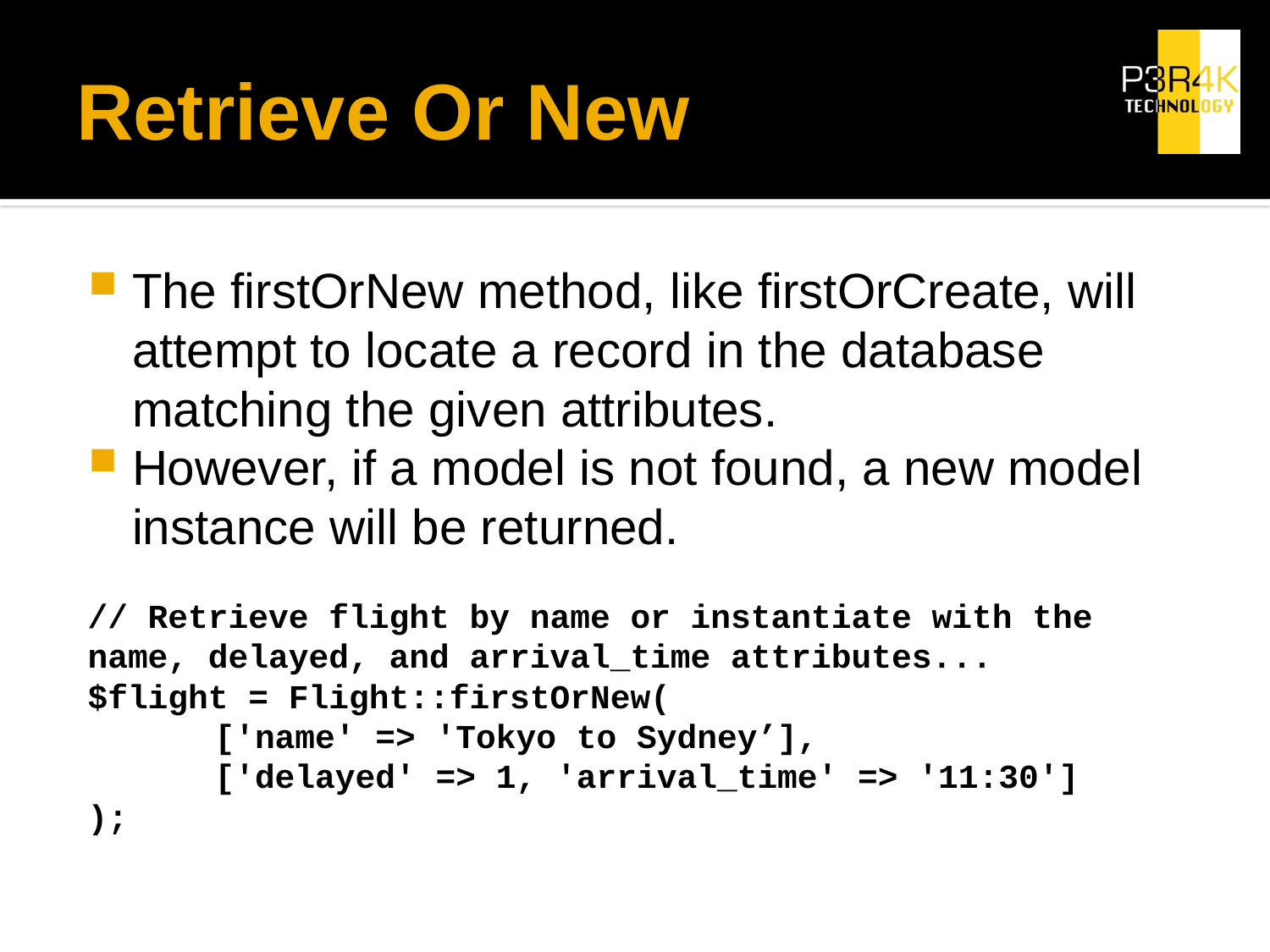

# Retrieve Or New
The firstOrNew method, like firstOrCreate, will attempt to locate a record in the database matching the given attributes.
However, if a model is not found, a new model instance will be returned.

// Retrieve flight by name or instantiate with the name, delayed, and arrival_time attributes...
$flight = Flight::firstOrNew(
	['name' => 'Tokyo to Sydney’],
	['delayed' => 1, 'arrival_time' => '11:30']
);